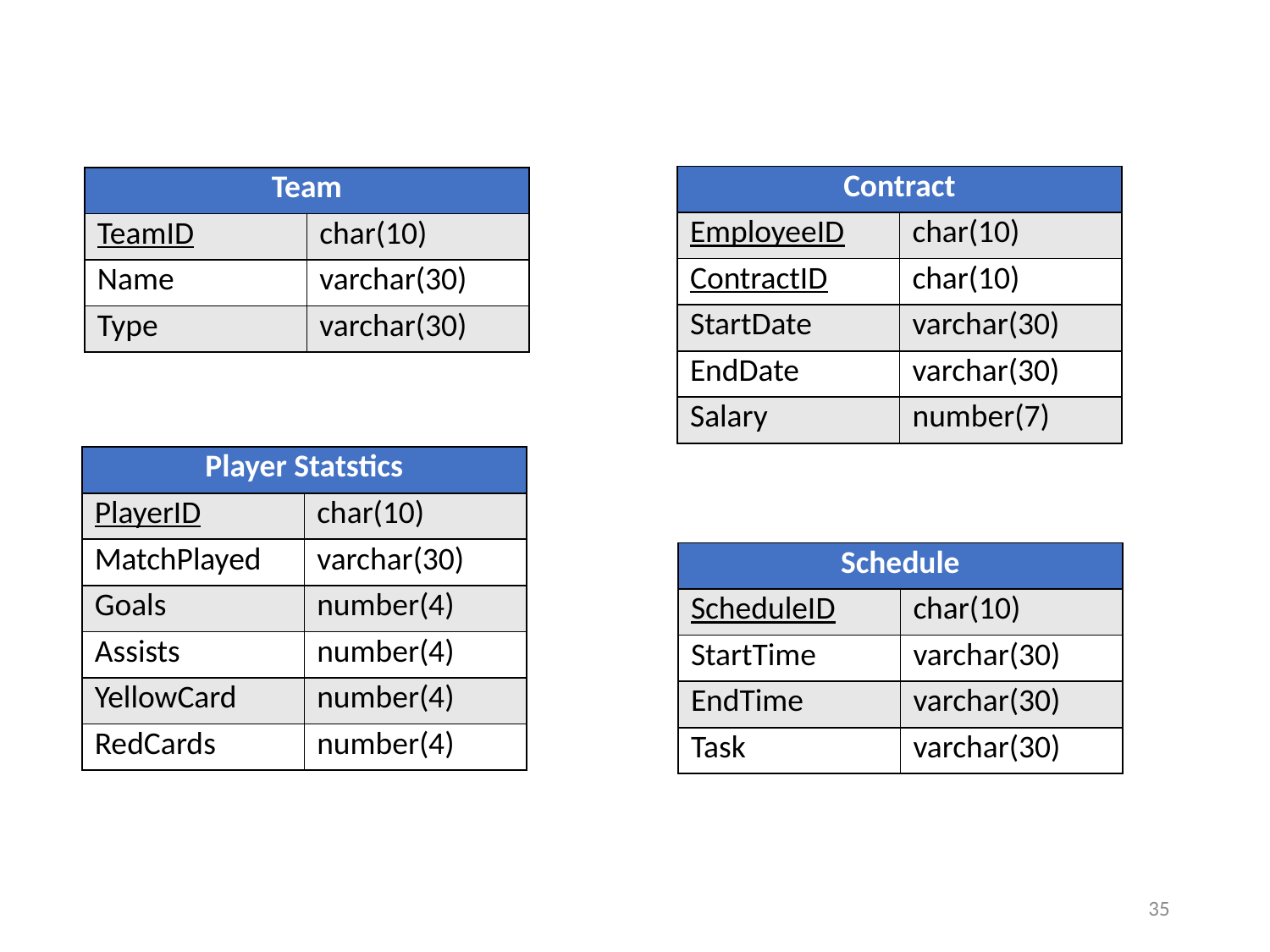

| Contract |  |
| --- | --- |
| EmployeeID | char(10) |
| ContractID | char(10) |
| StartDate | varchar(30) |
| EndDate | varchar(30) |
| Salary | number(7) |
| Team |  |
| --- | --- |
| TeamID | char(10) |
| Name | varchar(30) |
| Type | varchar(30) |
| Player Statstics |  |
| --- | --- |
| PlayerID | char(10) |
| MatchPlayed | varchar(30) |
| Goals | number(4) |
| Assists | number(4) |
| YellowCard | number(4) |
| RedCards | number(4) |
| Schedule |  |
| --- | --- |
| ScheduleID | char(10) |
| StartTime | varchar(30) |
| EndTime | varchar(30) |
| Task | varchar(30) |
35